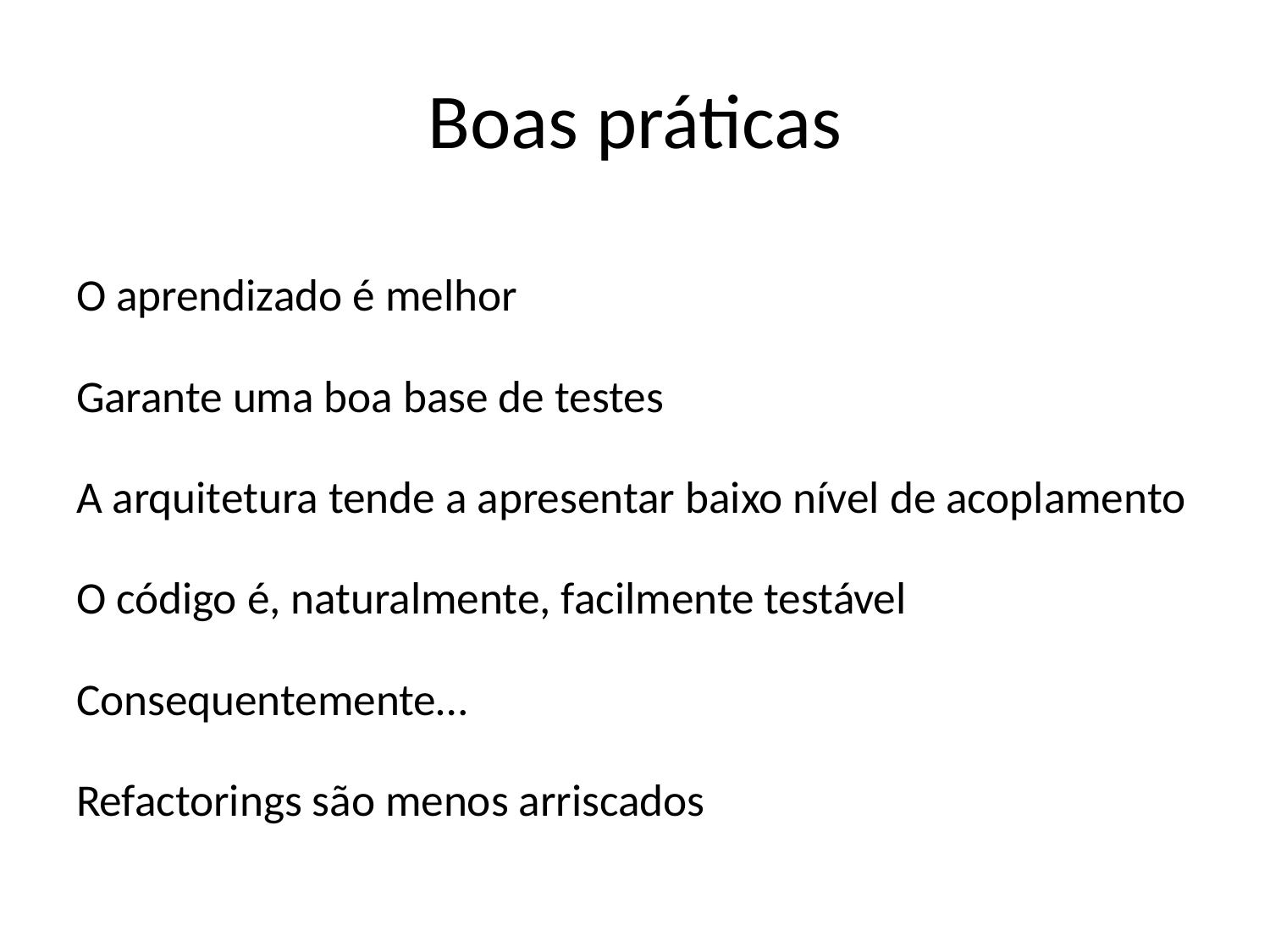

# Boas práticas
O aprendizado é melhor
Garante uma boa base de testes
A arquitetura tende a apresentar baixo nível de acoplamento
O código é, naturalmente, facilmente testável
Consequentemente…
Refactorings são menos arriscados